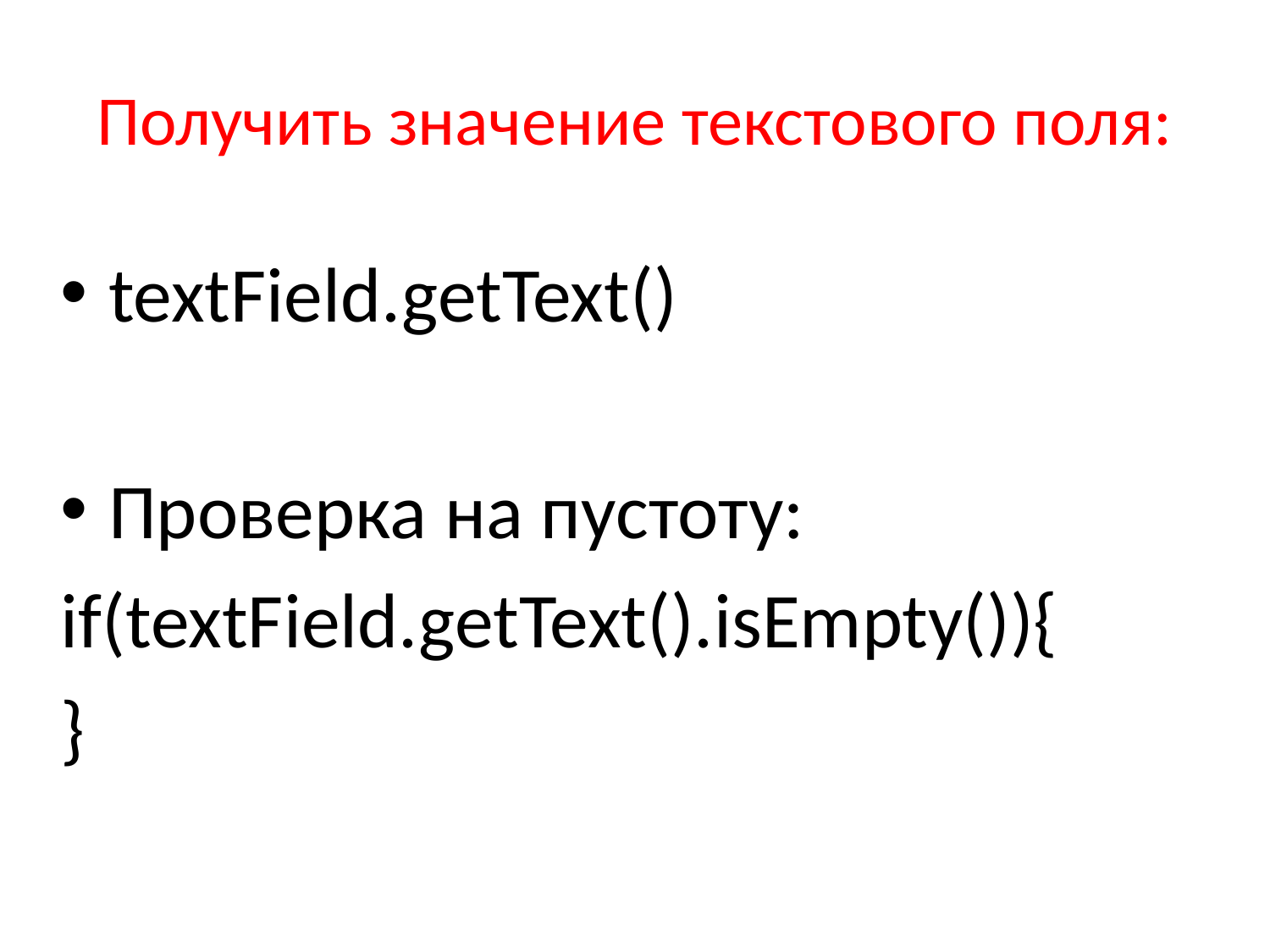

# Получить значение текстового поля:
textField.getText()

Проверка на пустоту:
if(textField.getText().isEmpty()){
}